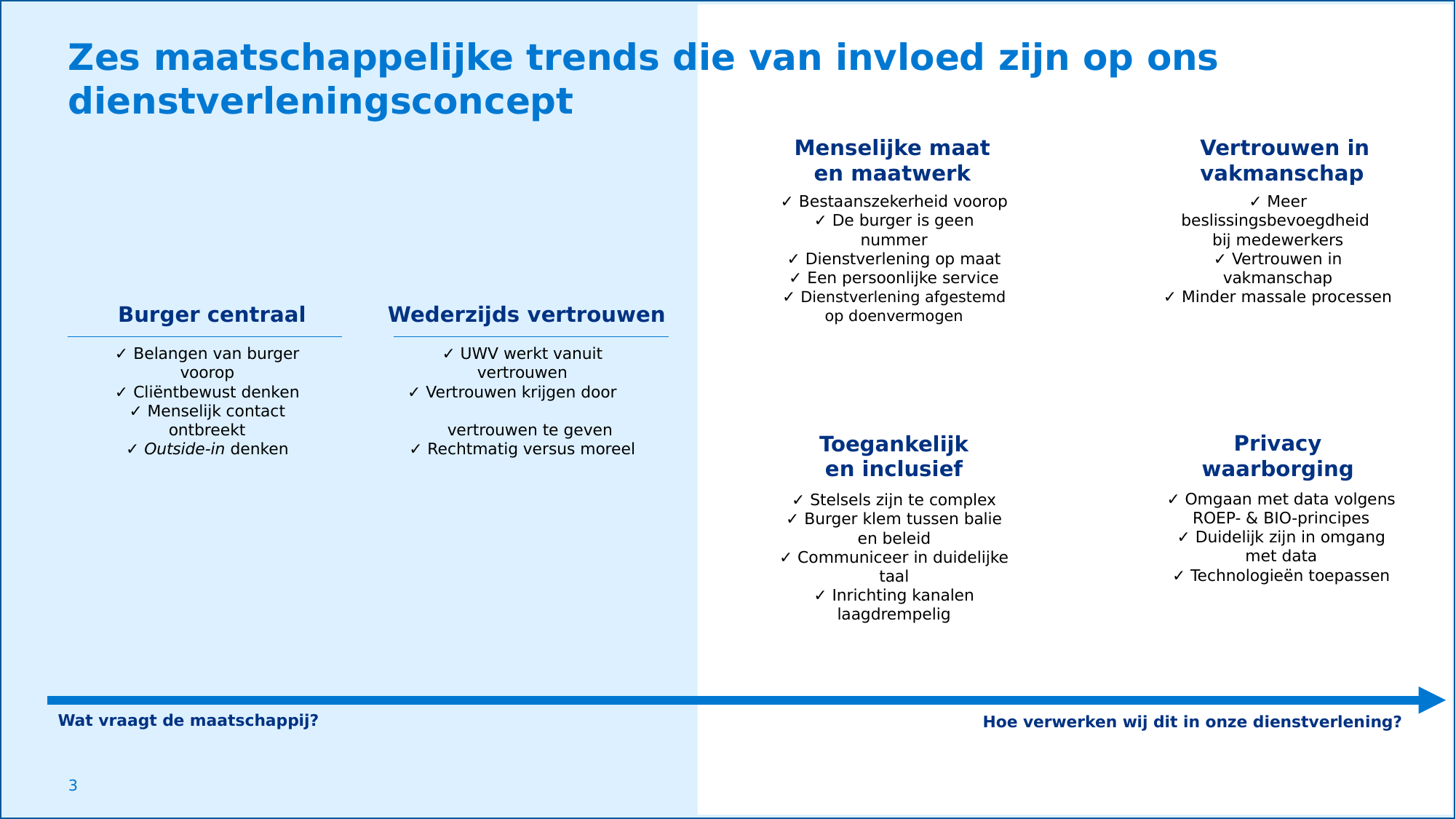

# Zes maatschappelijke trends die van invloed zijn op ons dienstverleningsconcept
Vertrouwen in vakmanschap
Menselijke maat en maatwerk
✓ Bestaanszekerheid voorop
✓ De burger is geen nummer
✓ Dienstverlening op maat
✓ Een persoonlijke service
✓ Dienstverlening afgestemd op doenvermogen

✓ Meer beslissingsbevoegdheid
bij medewerkers
✓ Vertrouwen in vakmanschap
✓ Minder massale processen

Burger centraal
Wederzijds vertrouwen
✓ Belangen van burger voorop
✓ Cliëntbewust denken
✓ Menselijk contact ontbreekt
✓ Outside-in denken

✓ UWV werkt vanuit vertrouwen
✓ Vertrouwen krijgen door
   vertrouwen te geven
✓ Rechtmatig versus moreel
Privacy waarborging
Toegankelijk en inclusief
✓ Omgaan met data volgens ROEP- & BIO-principes
✓ Duidelijk zijn in omgang met data
✓ Technologieën toepassen

✓ Stelsels zijn te complex
✓ Burger klem tussen balie en beleid
✓ Communiceer in duidelijke taal
✓ Inrichting kanalen laagdrempelig

Wat vraagt de maatschappij?
Hoe verwerken wij dit in onze dienstverlening?
3